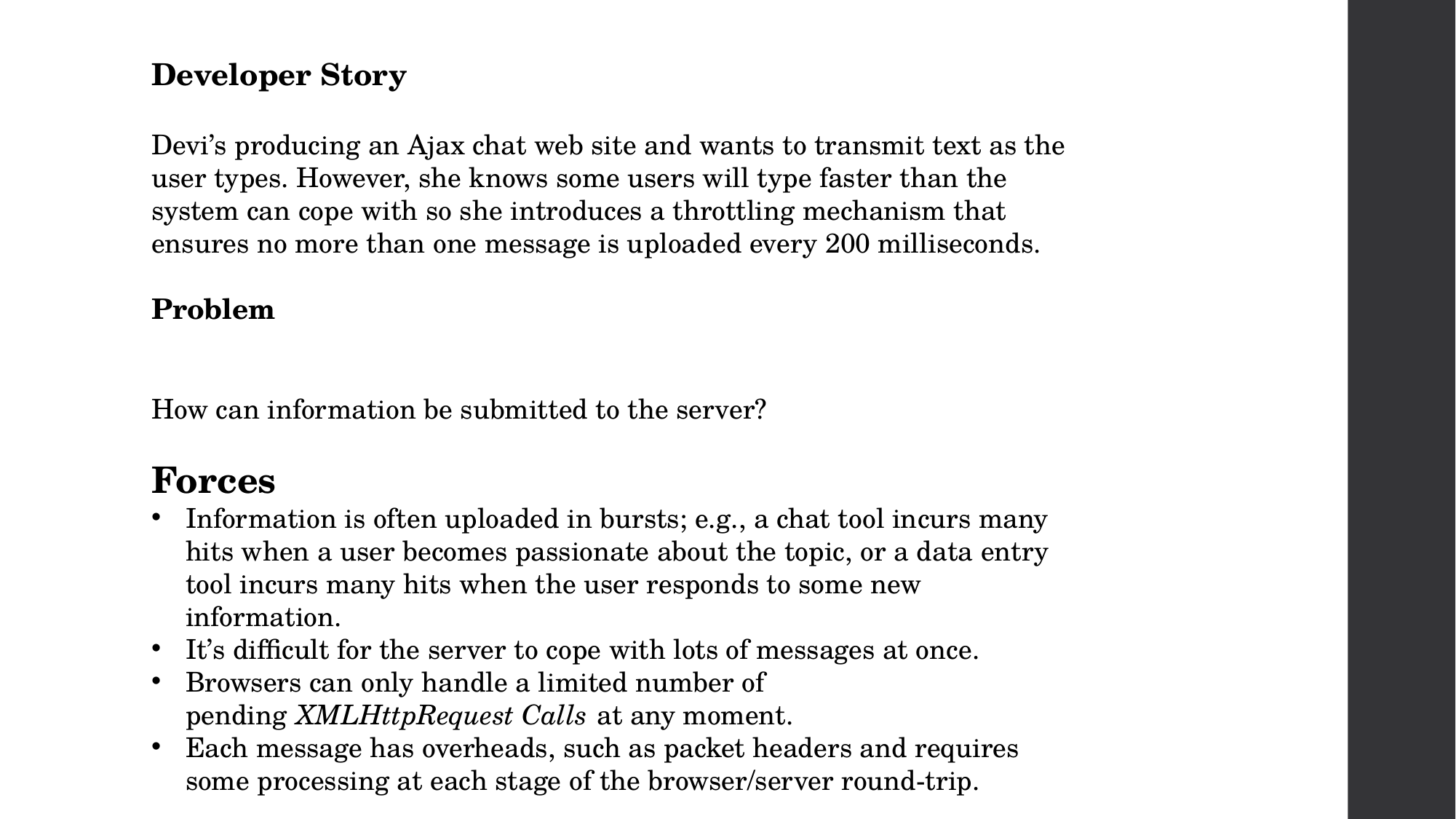

Developer Story

Devi’s producing an Ajax chat web site and wants to transmit text as the user types. However, she knows some users will type faster than the system can cope with so she introduces a throttling mechanism that ensures no more than one message is uploaded every 200 milliseconds.
Problem

How can information be submitted to the server?

Forces
Information is often uploaded in bursts; e.g., a chat tool incurs many hits when a user becomes passionate about the topic, or a data entry tool incurs many hits when the user responds to some new information.
It’s difficult for the server to cope with lots of messages at once.
Browsers can only handle a limited number of pending XMLHttpRequest Calls at any moment.
Each message has overheads, such as packet headers and requires some processing at each stage of the browser/server round-trip.